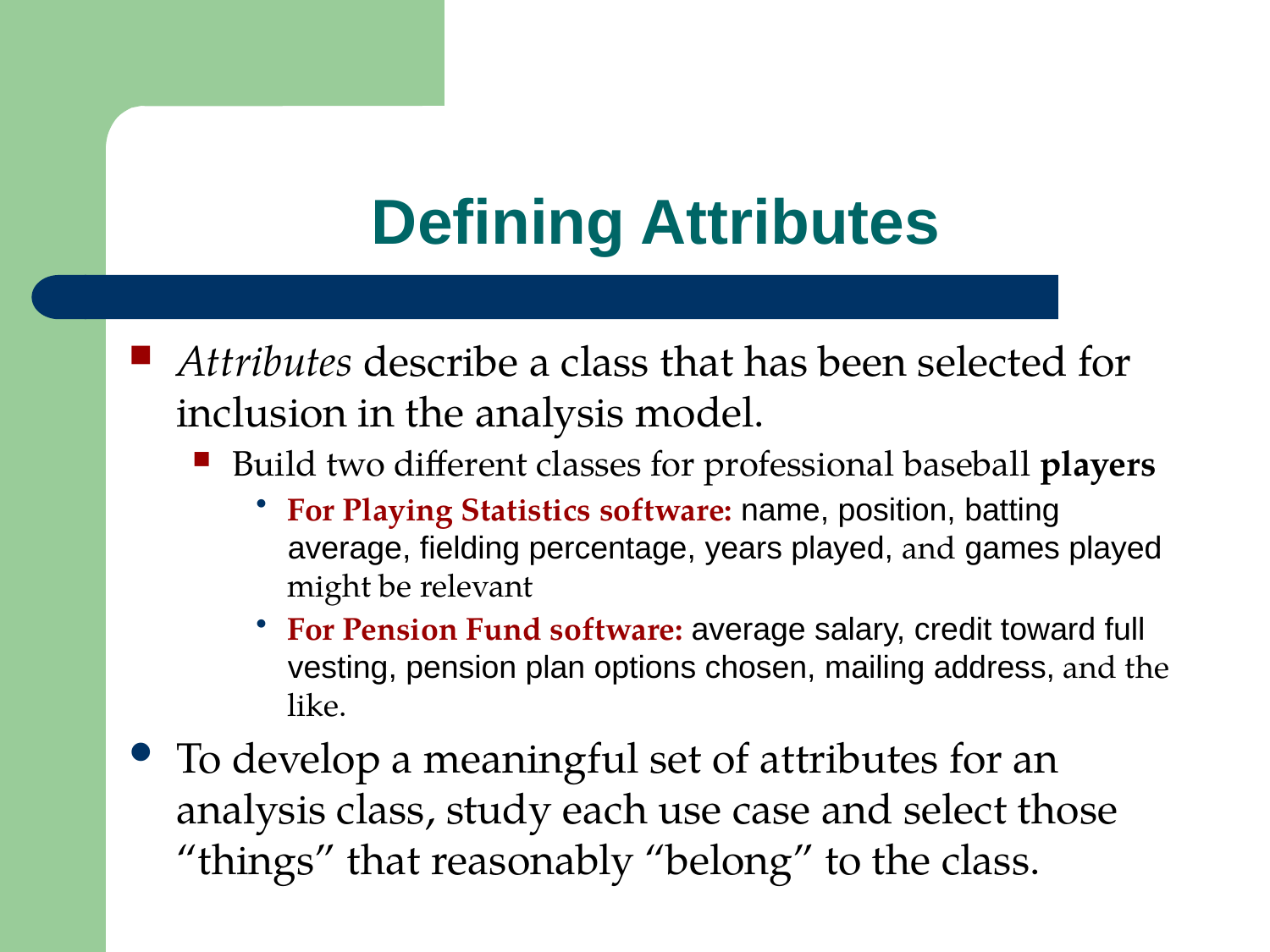

# Defining Attributes
Attributes describe a class that has been selected for inclusion in the analysis model.
Build two different classes for professional baseball players
For Playing Statistics software: name, position, batting average, fielding percentage, years played, and games played might be relevant
For Pension Fund software: average salary, credit toward full vesting, pension plan options chosen, mailing address, and the like.
To develop a meaningful set of attributes for an analysis class, study each use case and select those “things” that reasonably “belong” to the class.